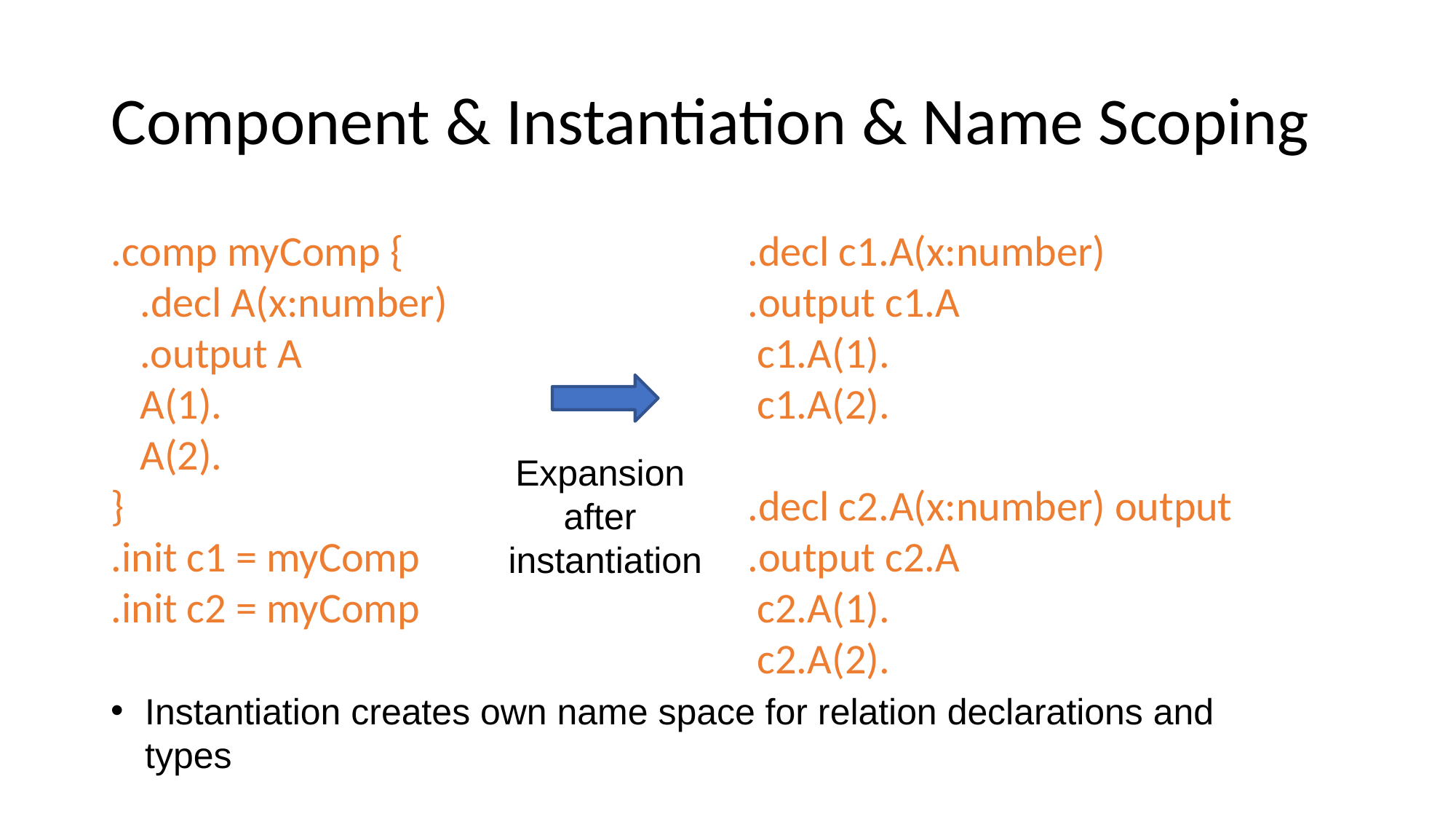

# Component & Instantiation & Name Scoping
.comp myComp {
   .decl A(x:number)
   .output A
   A(1).
   A(2).
}
.init c1 = myComp
.init c2 = myComp

.decl c1.A(x:number)
.output c1.A
 c1.A(1).
 c1.A(2).
.decl c2.A(x:number) output
.output c2.A
 c2.A(1).
 c2.A(2).

Expansion
after
instantiation
Instantiation creates own name space for relation declarations and types